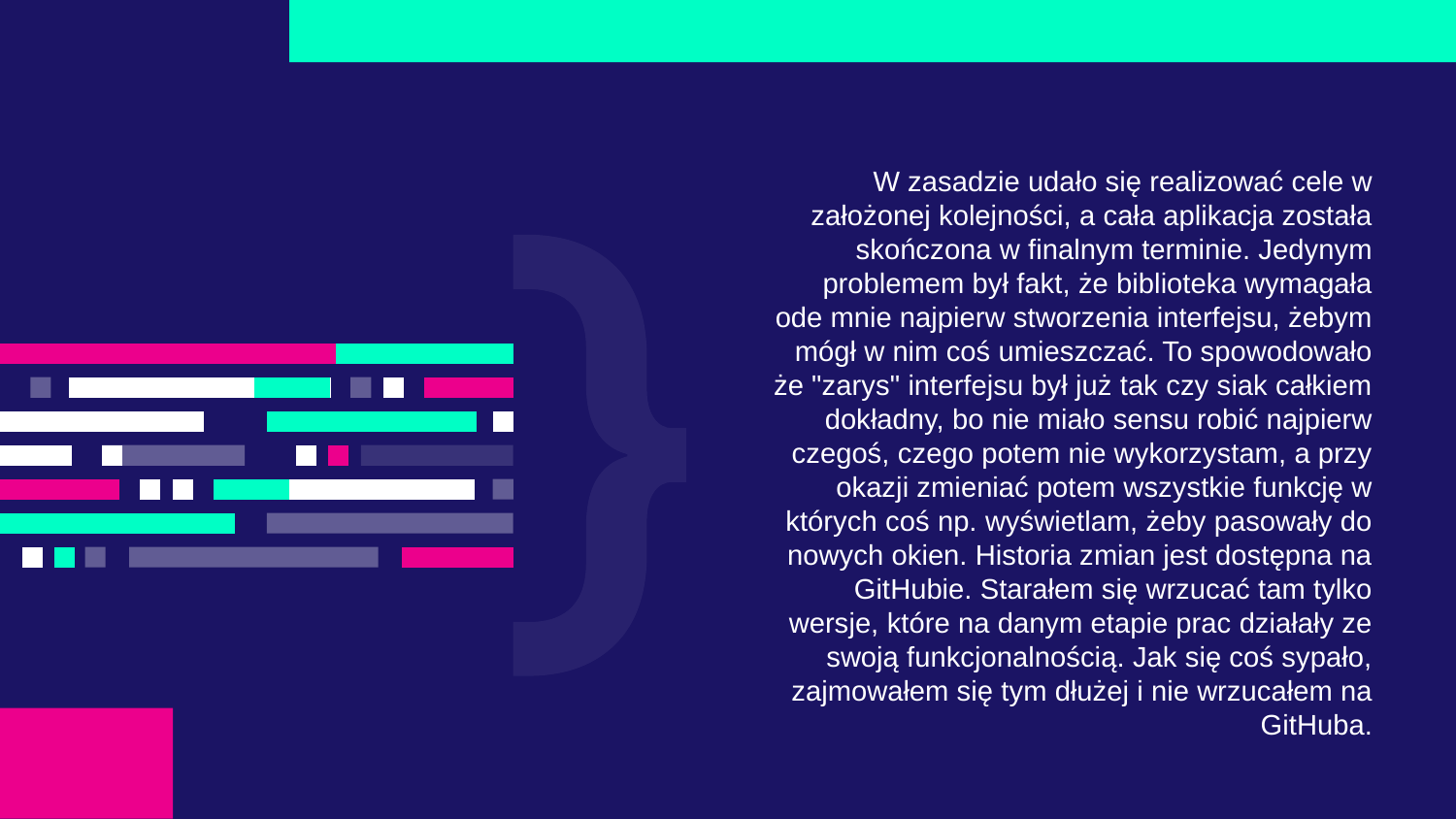

W zasadzie udało się realizować cele w założonej kolejności, a cała aplikacja została skończona w finalnym terminie. Jedynym problemem był fakt, że biblioteka wymagała ode mnie najpierw stworzenia interfejsu, żebym mógł w nim coś umieszczać. To spowodowało że "zarys" interfejsu był już tak czy siak całkiem dokładny, bo nie miało sensu robić najpierw czegoś, czego potem nie wykorzystam, a przy okazji zmieniać potem wszystkie funkcję w których coś np. wyświetlam, żeby pasowały do nowych okien. Historia zmian jest dostępna na GitHubie. Starałem się wrzucać tam tylko wersje, które na danym etapie prac działały ze swoją funkcjonalnością. Jak się coś sypało, zajmowałem się tym dłużej i nie wrzucałem na GitHuba.